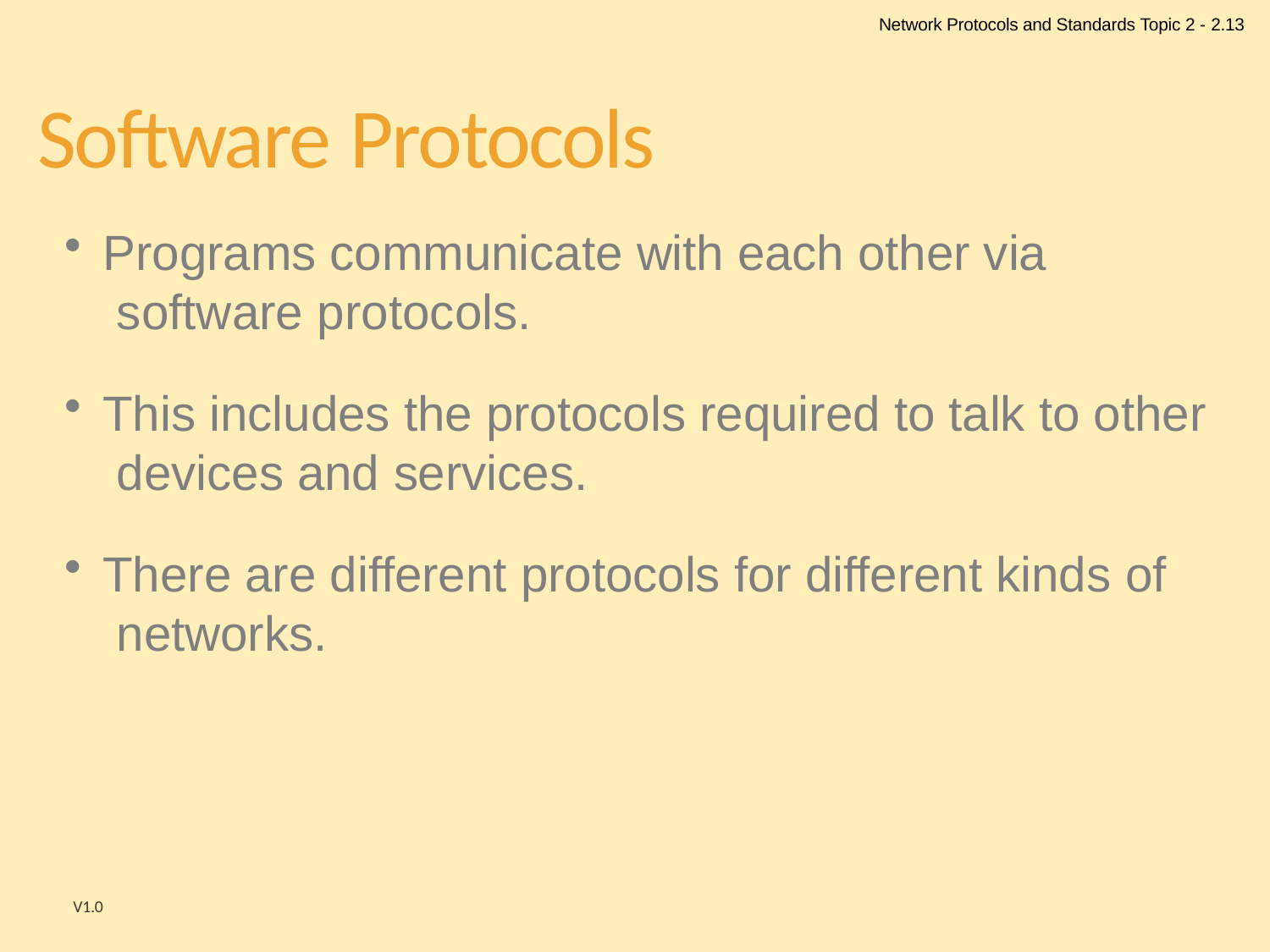

Network Protocols and Standards Topic 2 - 2.13
# Software Protocols
Programs communicate with each other via  software protocols.
This includes the protocols required to talk to other  devices and services.
There are different protocols for different kinds of  networks.
V1.0